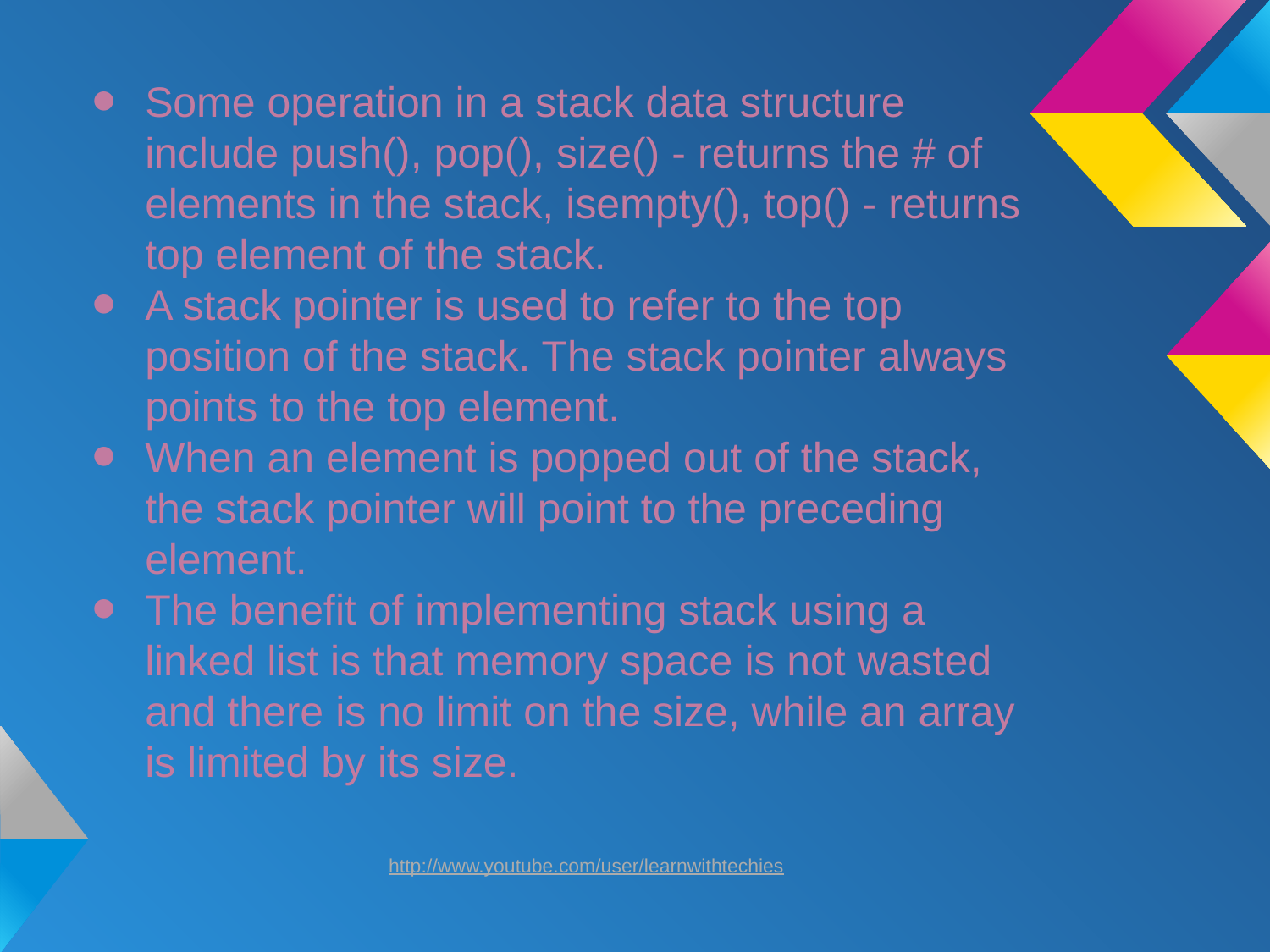

Some operation in a stack data structure include push(), pop(), size() - returns the # of elements in the stack, isempty(), top() - returns top element of the stack.
A stack pointer is used to refer to the top position of the stack. The stack pointer always points to the top element.
When an element is popped out of the stack, the stack pointer will point to the preceding element.
The benefit of implementing stack using a linked list is that memory space is not wasted and there is no limit on the size, while an array is limited by its size.
http://www.youtube.com/user/learnwithtechies